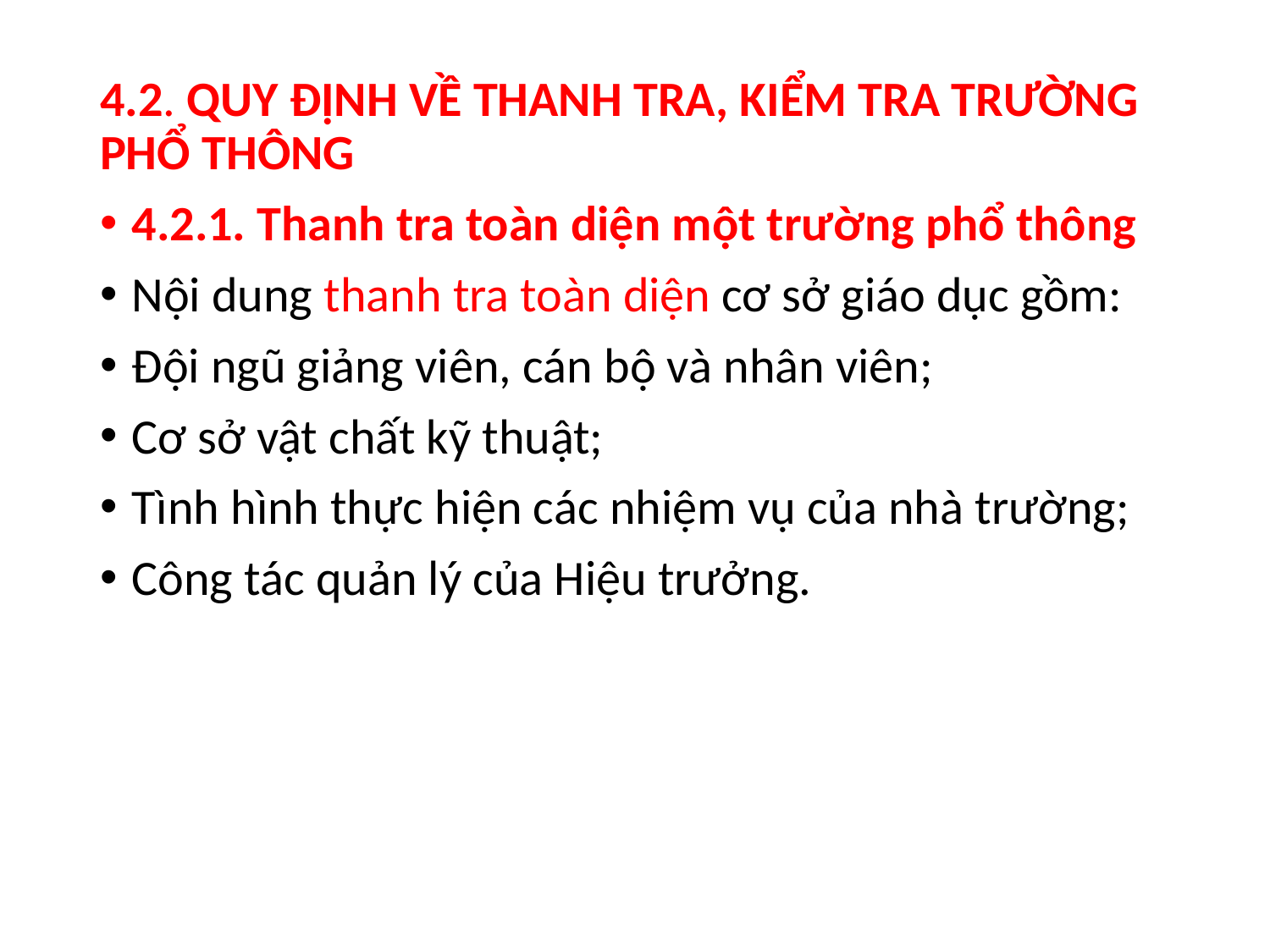

4.2. QUY ĐỊNH VỀ THANH TRA, KIỂM TRA TRƯỜNG PHỔ THÔNG
4.2.1. Thanh tra toàn diện một trường phổ thông
Nội dung thanh tra toàn diện cơ sở giáo dục gồm:
Đội ngũ giảng viên, cán bộ và nhân viên;
Cơ sở vật chất kỹ thuật;
Tình hình thực hiện các nhiệm vụ của nhà trường;
Công tác quản lý của Hiệu trưởng.